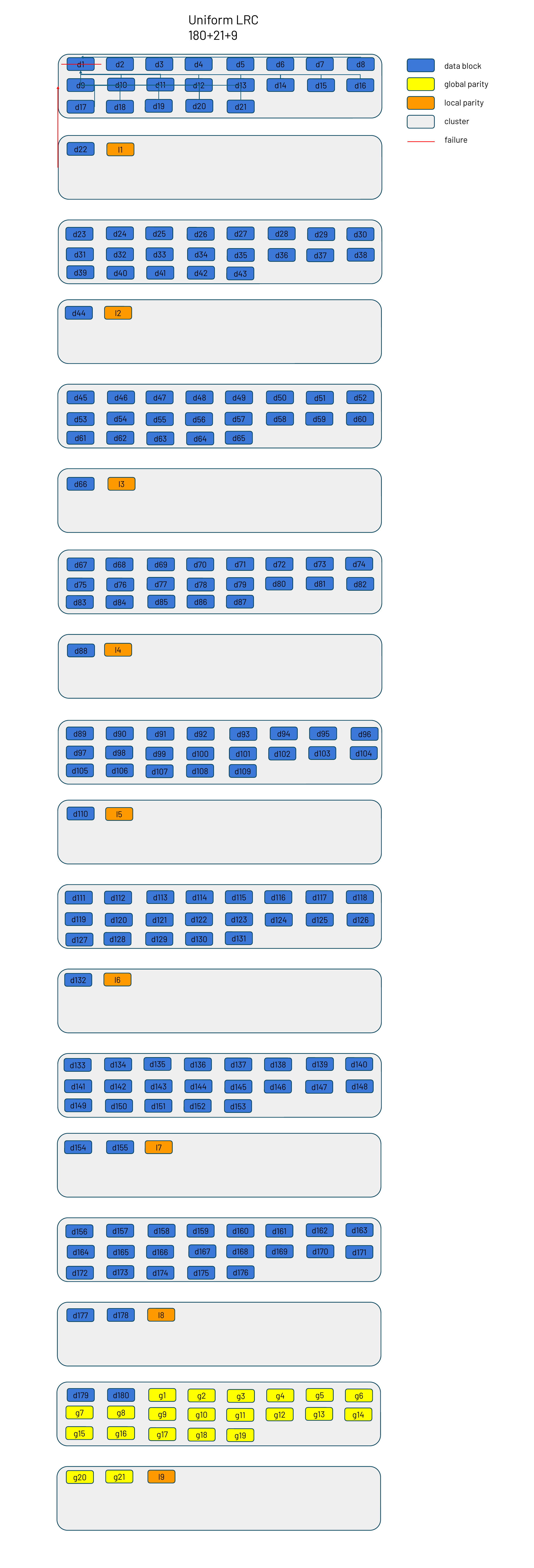

Uniform LRC 180+21+9

d1
d2
d3
d4
d5
d6
d7
d8

data block
global parity

d11
d10
d12
d13
d14
d9
d15
d16
local parity

d19
d20
d21
d17
d18
cluster

failure

d22
l1

d25
d24
d27
d28
d26
d23
d29
d30
d31
d32
d33
d34
d38
d35
d36
d37
d39
d40
d41
d42
d43

l2
d44

d52
d45
d46
d47
d48
d49
d50
d51
d54
d57
d58
d59
d60
d53
d55
d56
d65
d61
d62
d63
d64

d66
l3

d73
d74
d71
d72
d68
d69
d70
d67
d81
d80
d77
d82
d79
d75
d76
d78
d85
d86
d87
d83
d84

l4
d88

d95
d94
d89
d90
d91
d92
d96
d93
d97
d98
d103
d104
d99
d100
d101
d102
d105
d106
d108
d109
d107

d110
l5

d113
d114
d115
d116
d117
d118
d111
d112
d119
d123
d122
d125
d126
d124
d121
d120
d131
d128
d129
d130
d127

l6
d132

d135
d139
d140
d134
d136
d137
d138
d133
d141
d142
d143
d144
d148
d145
d146
d147
d149
d150
d151
d152
d153

d154
d155
l7

d163
d162
d157
d158
d159
d160
d161
d156
d167
d168
d169
d170
d164
d165
d166
d171
d173
d176
d175
d172
d174

l8
d178
d177

d179
d180
g1
g5
g2
g4
g6
g3
g7
g8
g13
g9
g12
g14
g10
g11
g15
g16
g17
g18
g19

g21
l9
g20